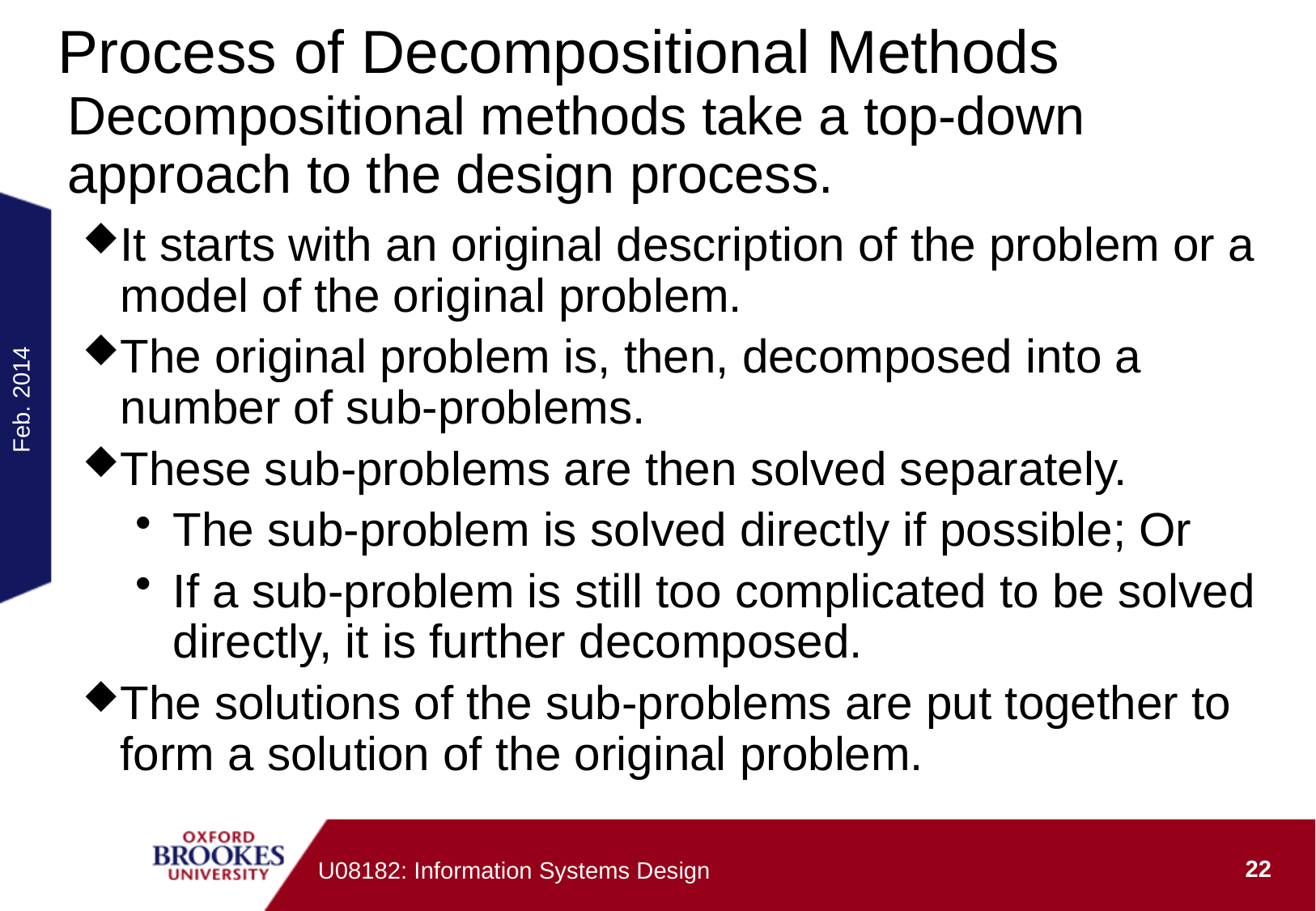

# Process of Decompositional Methods
Decompositional methods take a top-down approach to the design process.
It starts with an original description of the problem or a model of the original problem.
The original problem is, then, decomposed into a number of sub-problems.
These sub-problems are then solved separately.
The sub-problem is solved directly if possible; Or
If a sub-problem is still too complicated to be solved directly, it is further decomposed.
The solutions of the sub-problems are put together to form a solution of the original problem.
Feb. 2014
22
U08182: Information Systems Design